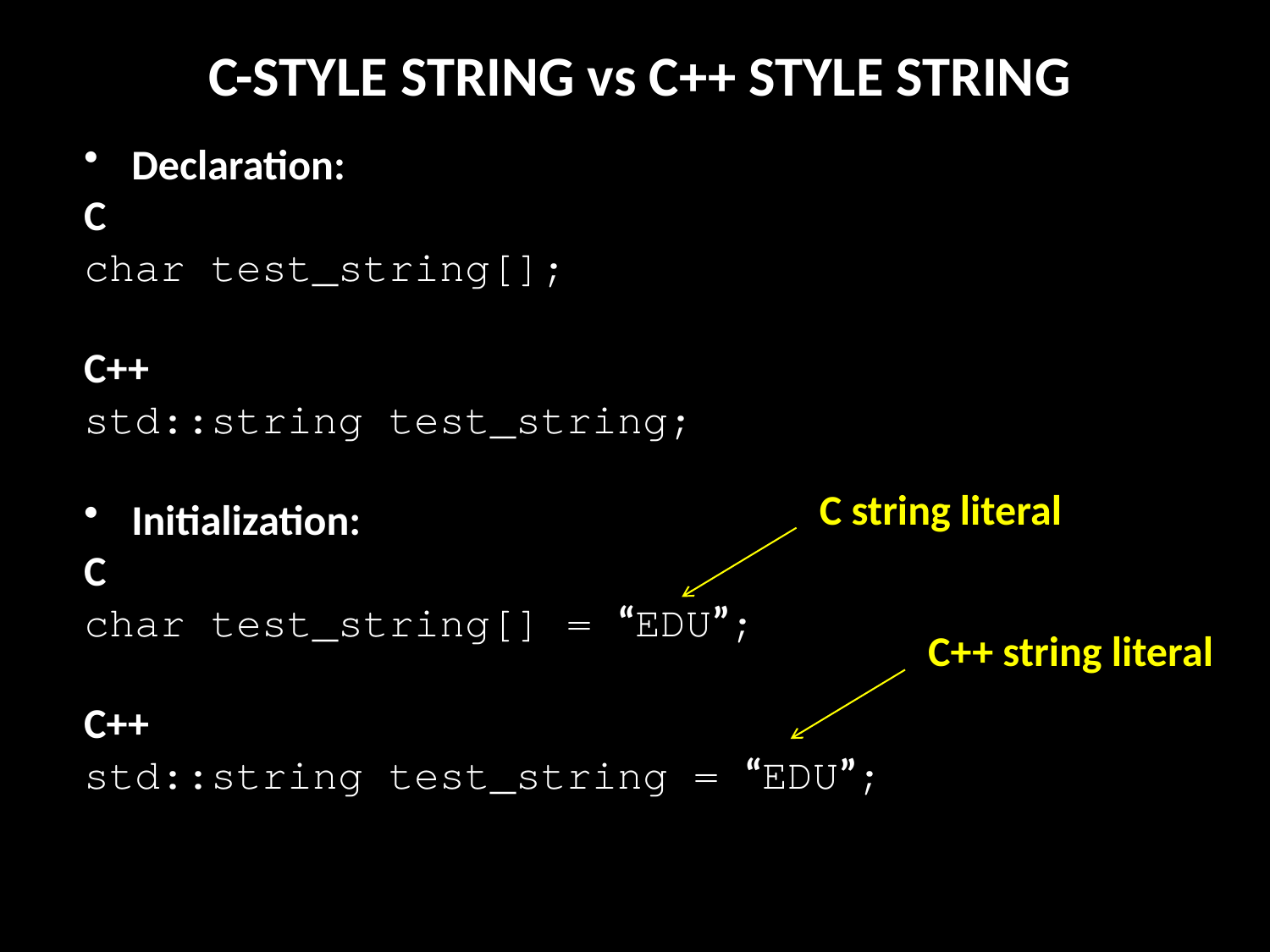

C-STYLE STRING vs C++ STYLE STRING
Declaration:
C
char test_string[];

C++
std::string test_string;

Initialization:
C
char test_string[] = “EDU”;

C++
std::string test_string = “EDU”;

C string literal
C++ string literal